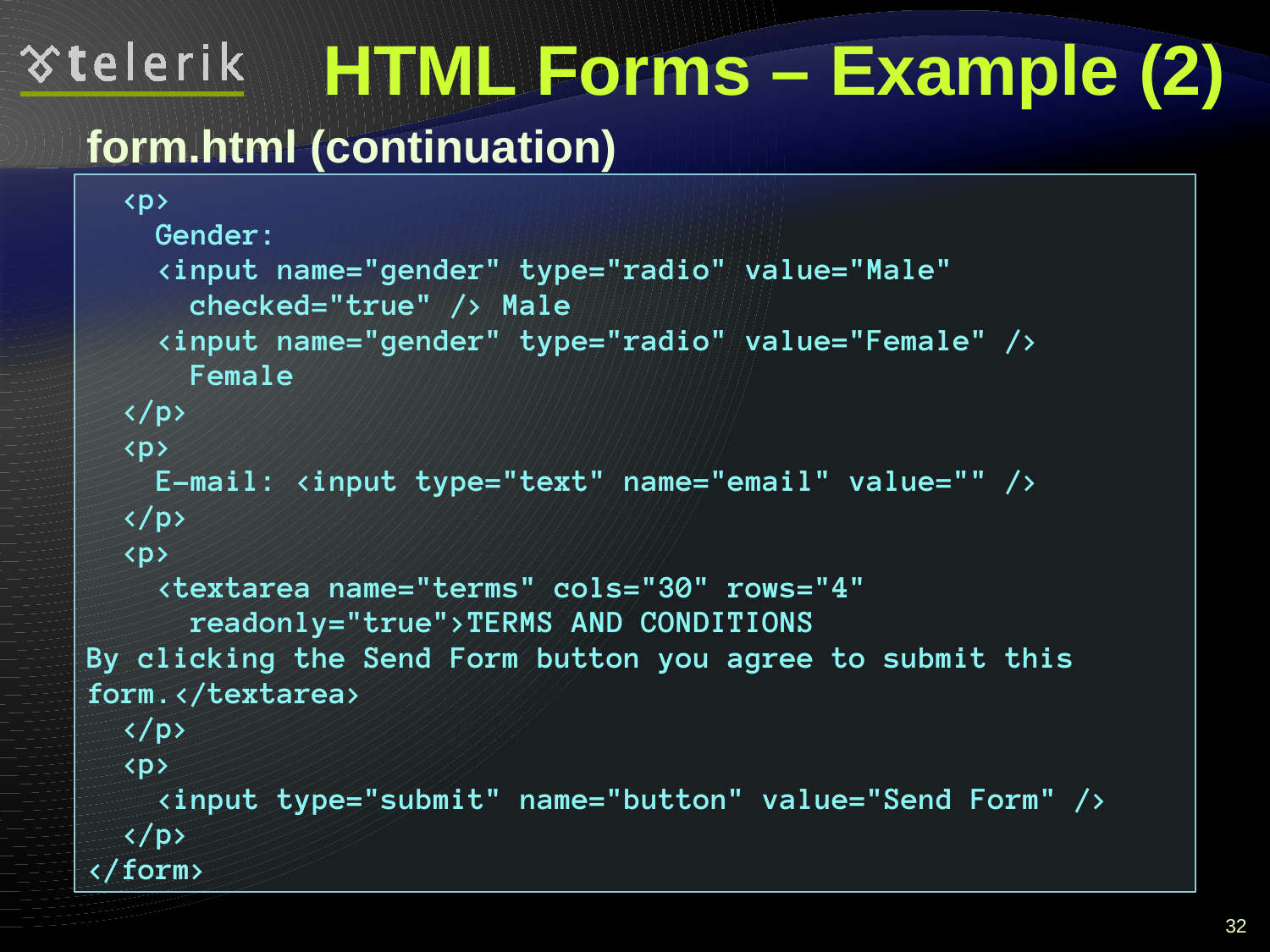

# HTML Forms – Example (2)
form.html (continuation)
  <p>
    Gender:
    <input name="gender" type="radio" value="Male"
      checked="true" /> Male
    <input name="gender" type="radio" value="Female" />
      Female
  </p>
  <p>
    E-mail: <input type="text" name="email" value="" />
  </p>
  <p>
    <textarea name="terms" cols="30" rows="4"
      readonly="true">TERMS AND CONDITIONS
By clicking the Send Form button you agree to submit this form.</textarea>
  </p>
  <p>
    <input type="submit" name="button" value="Send Form" />
  </p>
</form>
32